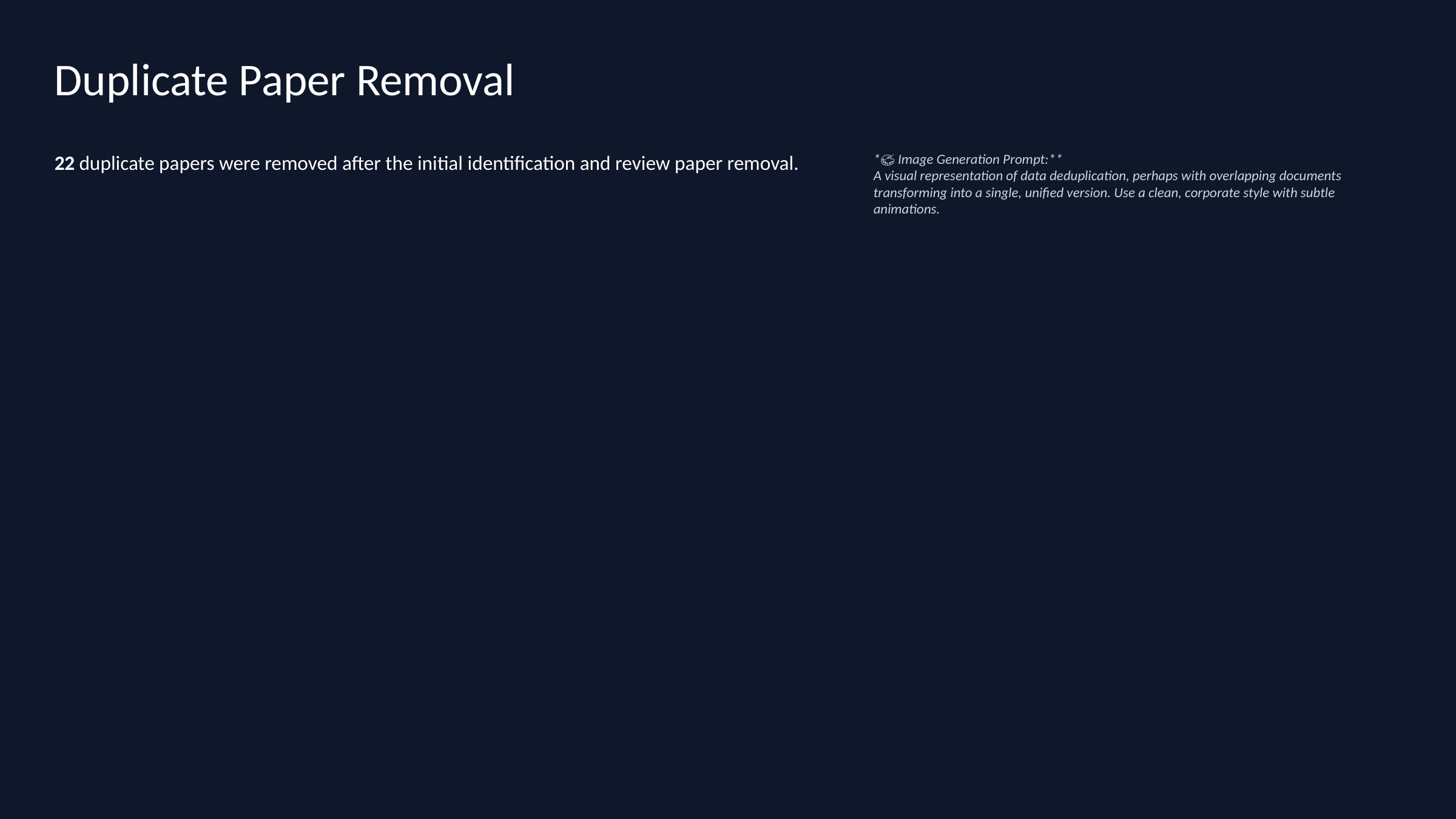

Duplicate Paper Removal

22 duplicate papers were removed after the initial identification and review paper removal.

*🎨 Image Generation Prompt:**
A visual representation of data deduplication, perhaps with overlapping documents transforming into a single, unified version. Use a clean, corporate style with subtle animations.